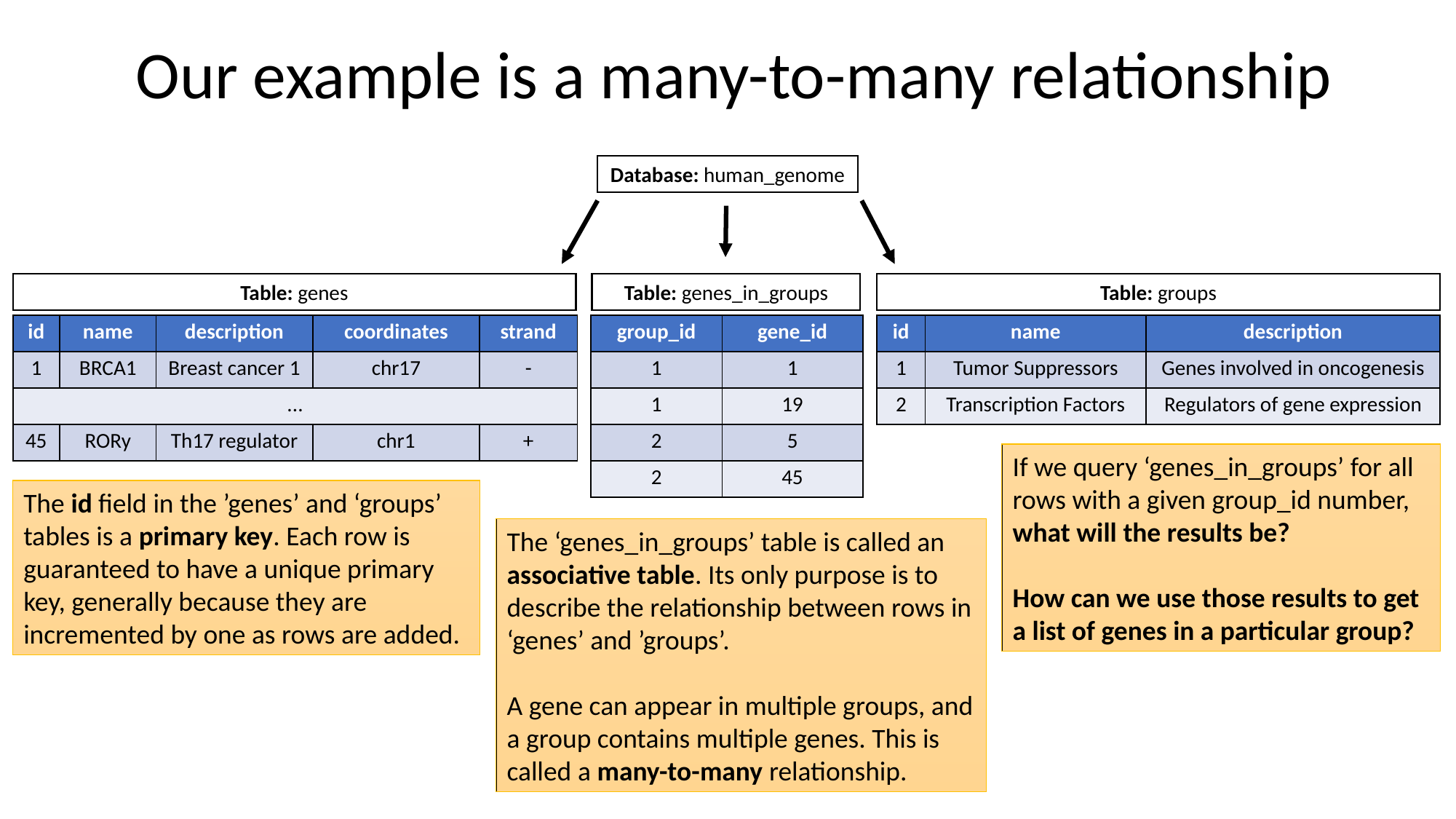

# Our example is a many-to-many relationship
Database: human_genome
Table: genes
Table: genes_in_groups
Table: groups
| id | name | description | coordinates | strand |
| --- | --- | --- | --- | --- |
| 1 | BRCA1 | Breast cancer 1 | chr17 | - |
| ... |  |  |  |  |
| 45 | RORy | Th17 regulator | chr1 | + |
| group\_id | gene\_id |
| --- | --- |
| 1 | 1 |
| 1 | 19 |
| 2 | 5 |
| 2 | 45 |
| id | name | description |
| --- | --- | --- |
| 1 | Tumor Suppressors | Genes involved in oncogenesis |
| 2 | Transcription Factors | Regulators of gene expression |
If we query ‘genes_in_groups’ for all rows with a given group_id number, what will the results be?

How can we use those results to get a list of genes in a particular group?
The id field in the ’genes’ and ‘groups’ tables is a primary key. Each row is guaranteed to have a unique primary key, generally because they are incremented by one as rows are added.
The ‘genes_in_groups’ table is called an associative table. Its only purpose is to describe the relationship between rows in ‘genes’ and ’groups’.

A gene can appear in multiple groups, and a group contains multiple genes. This is called a many-to-many relationship.